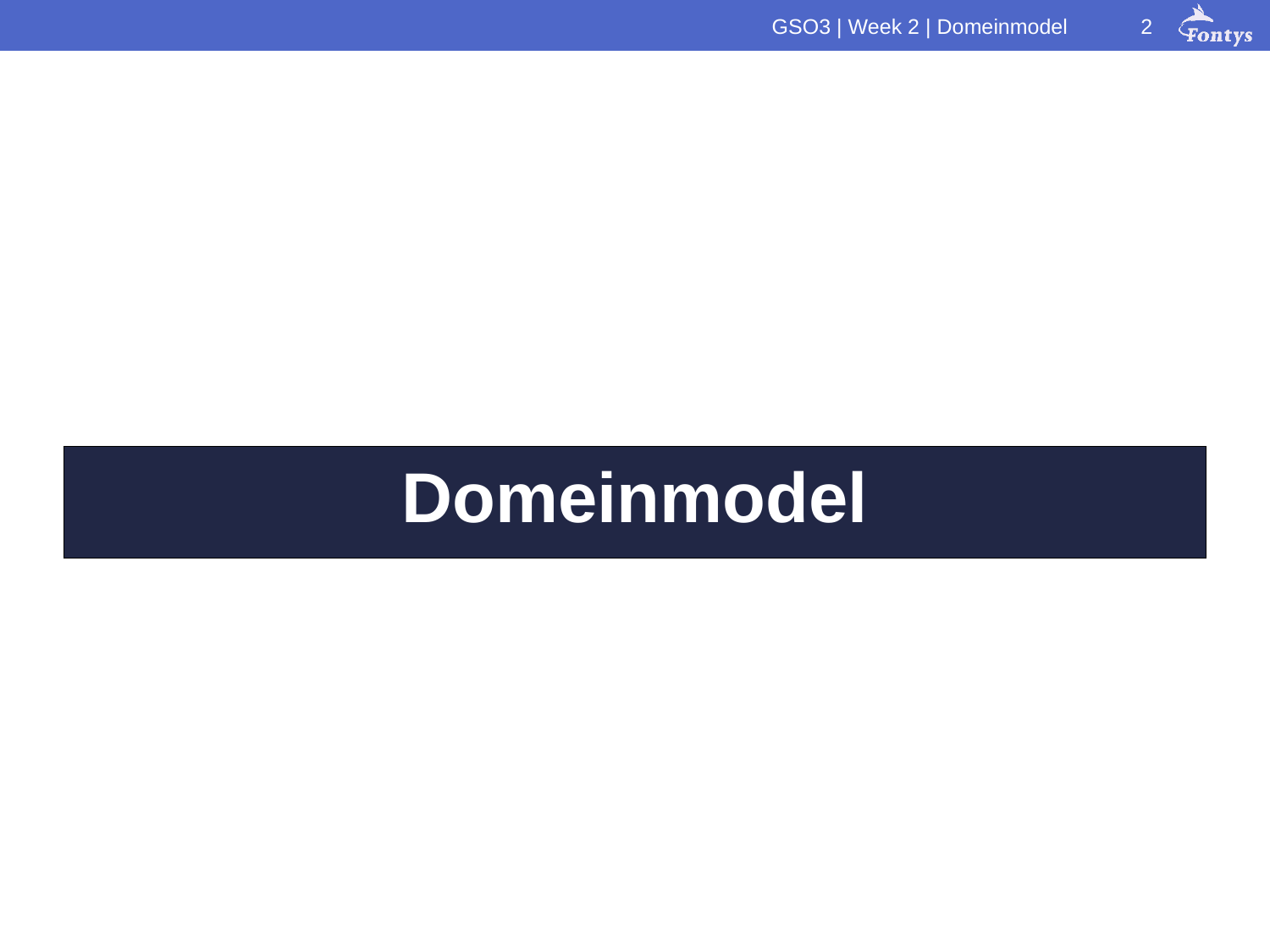

2
GSO3 | Week 2 | Domeinmodel
#
Domeinmodel